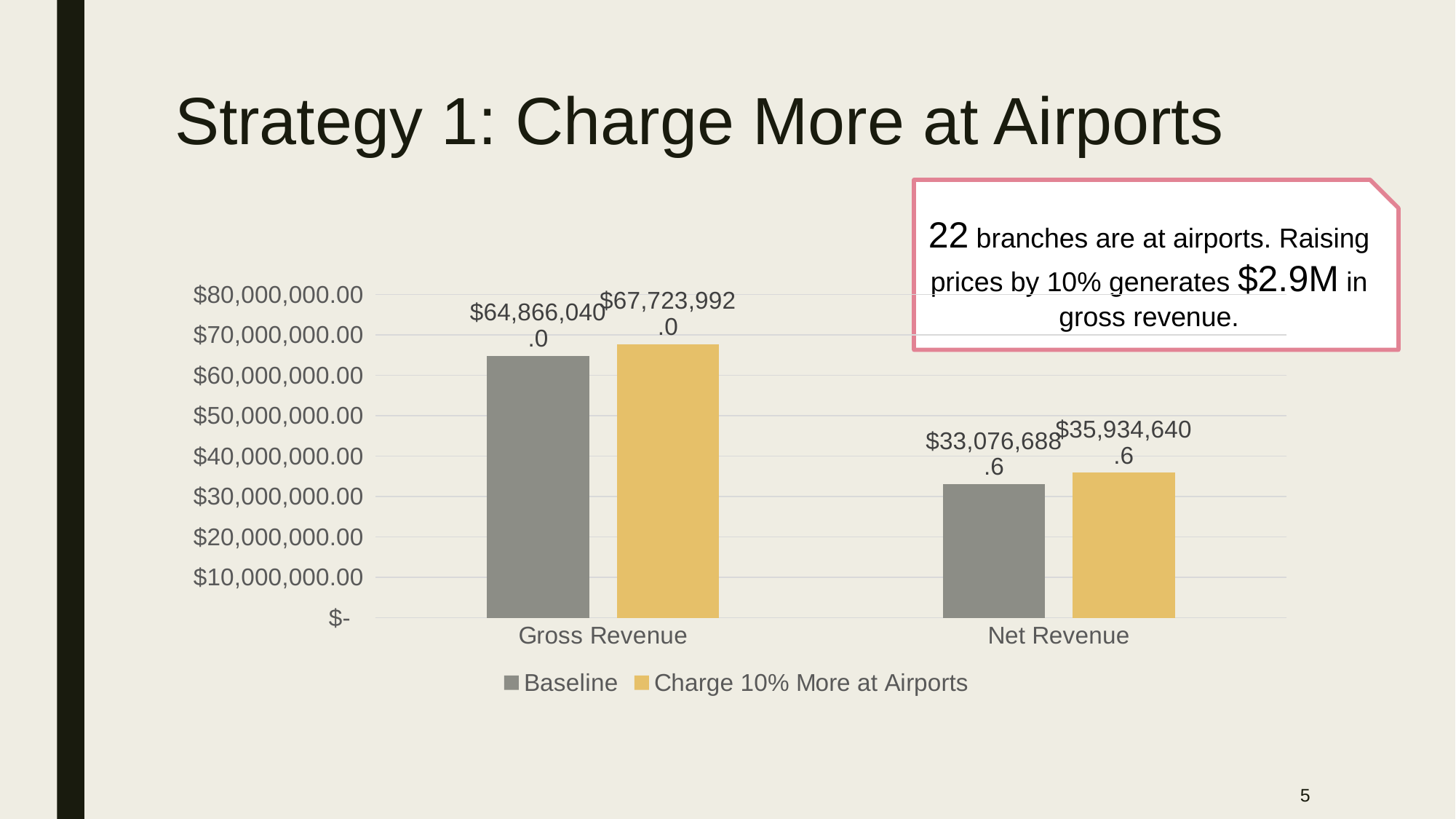

# Strategy 1: Charge More at Airports
22 branches are at airports. Raising prices by 10% generates $2.9M in gross revenue.

### Chart

| Category | Baseline | Charge 10% More at Airports |
|---|---|---|
| Gross Revenue | 64866040.0 | 67723992.0 |
| Net Revenue | 33076688.63999996 | 35934640.639999956 |
5